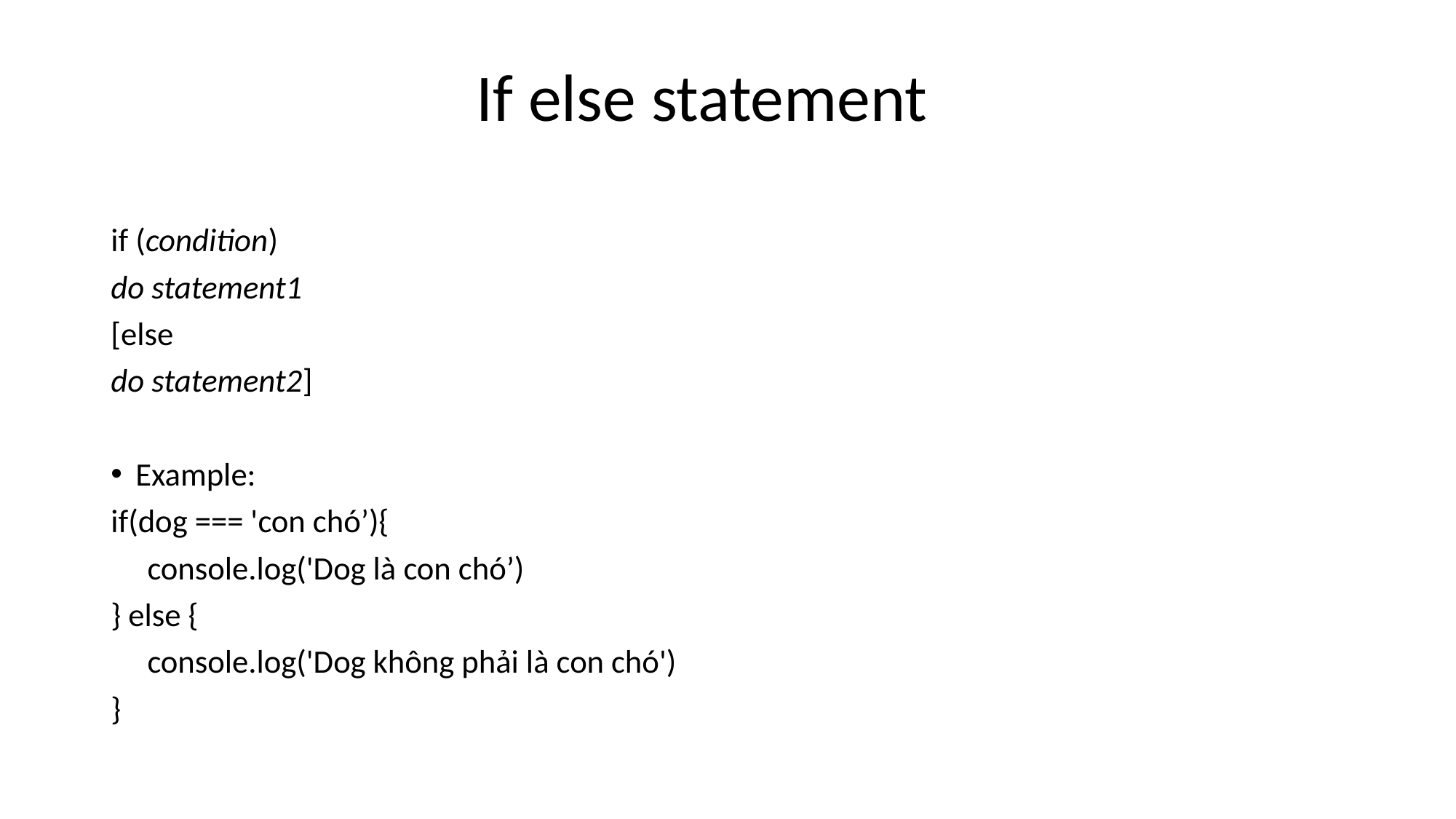

# If else statement
if (condition)
do statement1
[else
do statement2]

Example:
if(dog === 'con chó’){
     console.log('Dog là con chó’)
} else {
     console.log('Dog không phải là con chó')
}